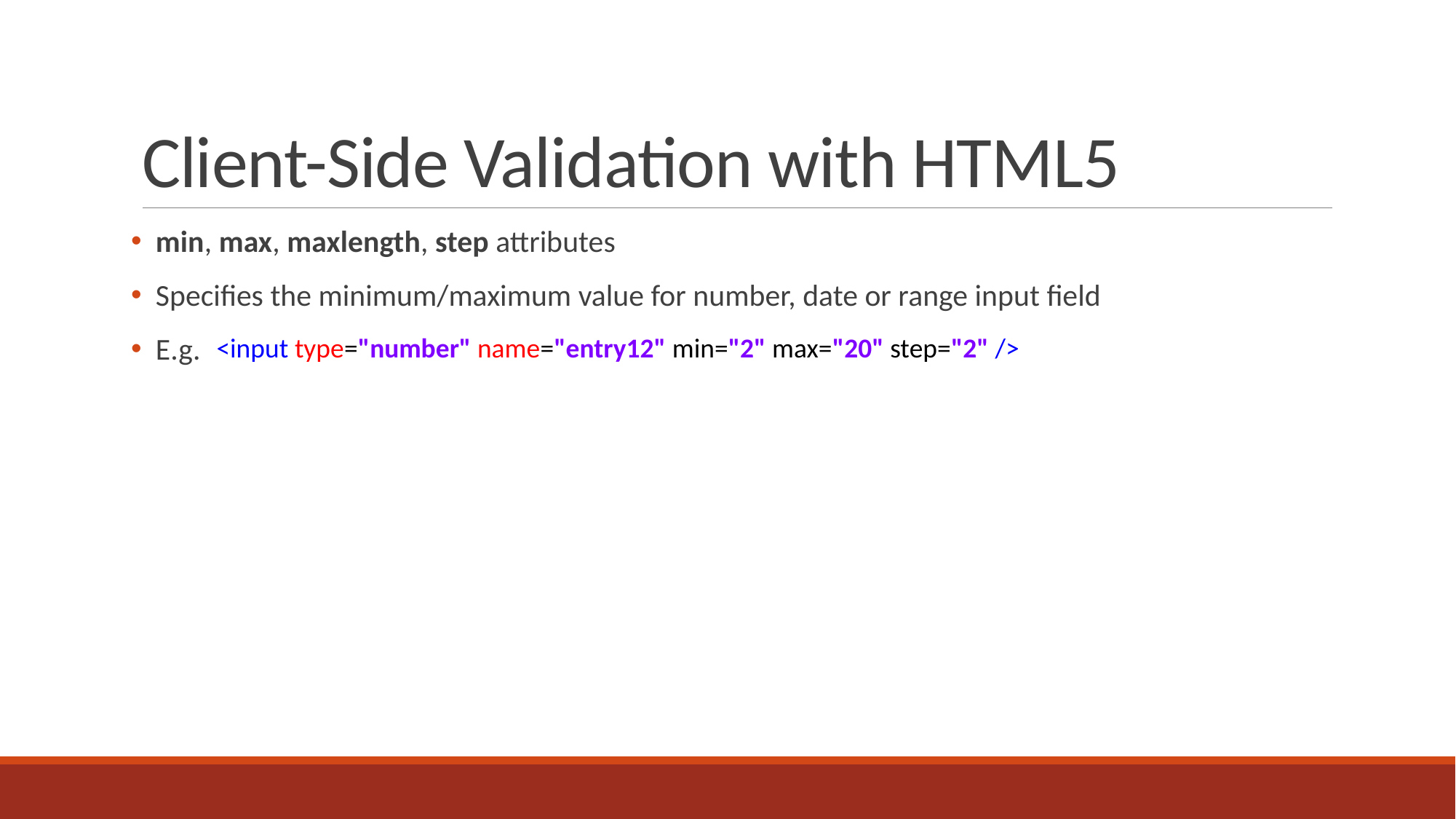

# Client-Side Validation with HTML5
  min, max, maxlength, step attributes
  Specifies the minimum/maximum value for number, date or range input field
  E.g.

<input type="number" name="entry12" min="2" max="20" step="2" />